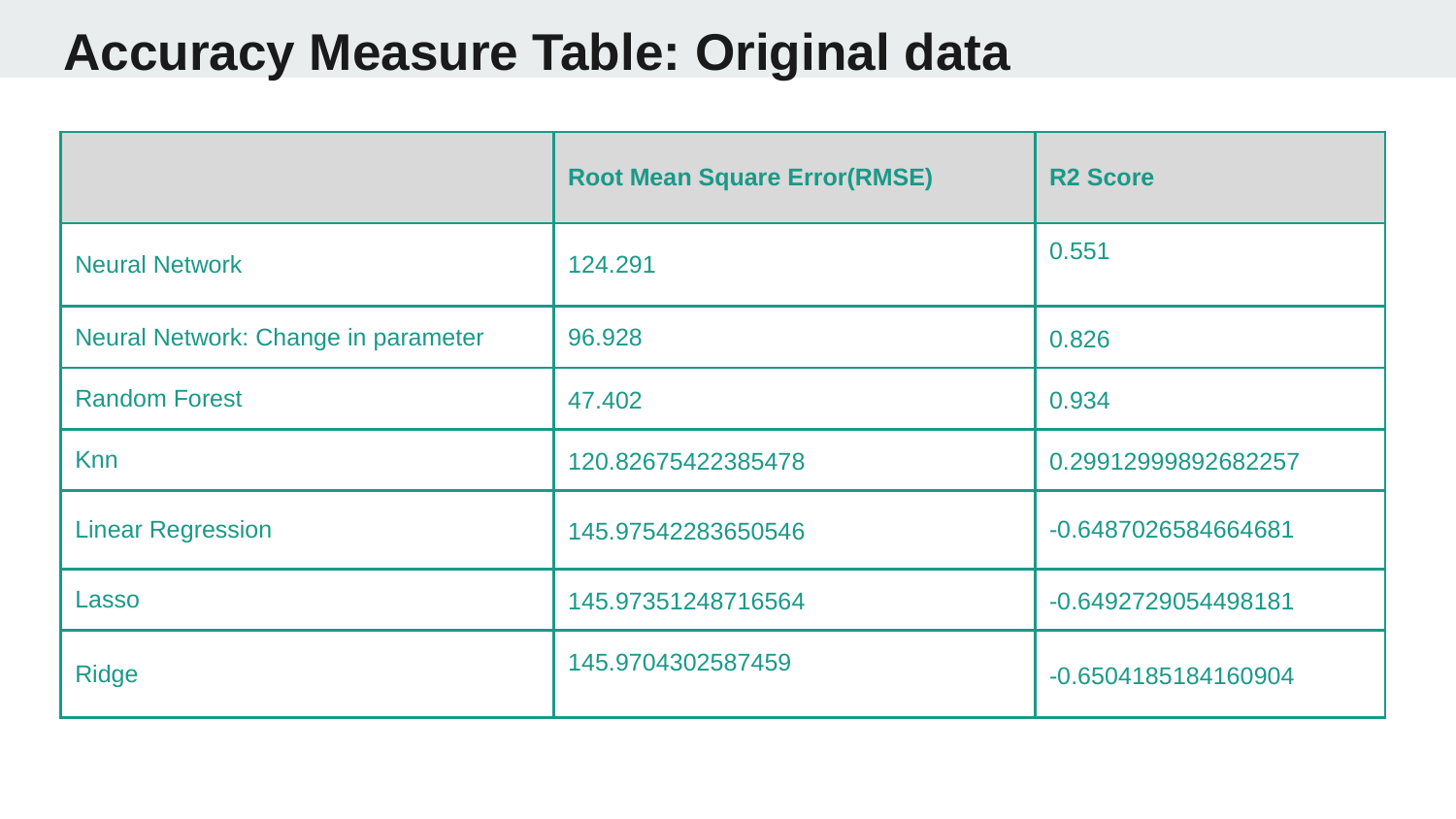

# Accuracy Measure Table: Original data
|  | Root Mean Square Error(RMSE) | R2 Score |
| --- | --- | --- |
| Neural Network | 124.291 | 0.551 |
| Neural Network: Change in parameter | 96.928 | 0.826 |
| Random Forest | 47.402 | 0.934 |
| Knn | 120.82675422385478 | 0.29912999892682257 |
| Linear Regression | 145.97542283650546 | -0.6487026584664681 |
| Lasso | 145.97351248716564 | -0.6492729054498181 |
| Ridge | 145.9704302587459 | -0.6504185184160904 |